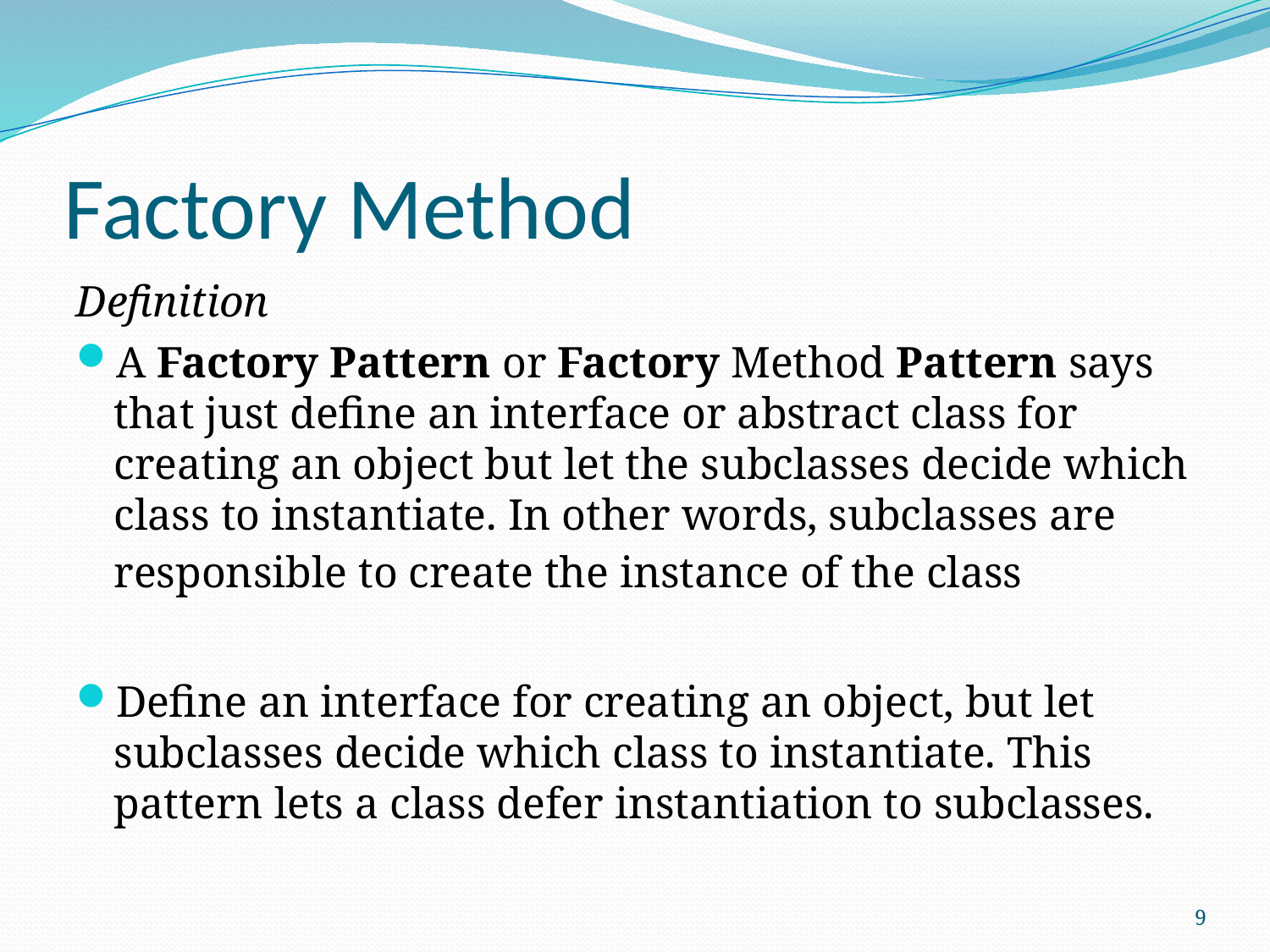

# Factory Method
Definition
A Factory Pattern or Factory Method Pattern says that just define an interface or abstract class for creating an object but let the subclasses decide which class to instantiate. In other words, subclasses are responsible to create the instance of the class

Define an interface for creating an object, but let subclasses decide which class to instantiate. This pattern lets a class defer instantiation to subclasses.
9